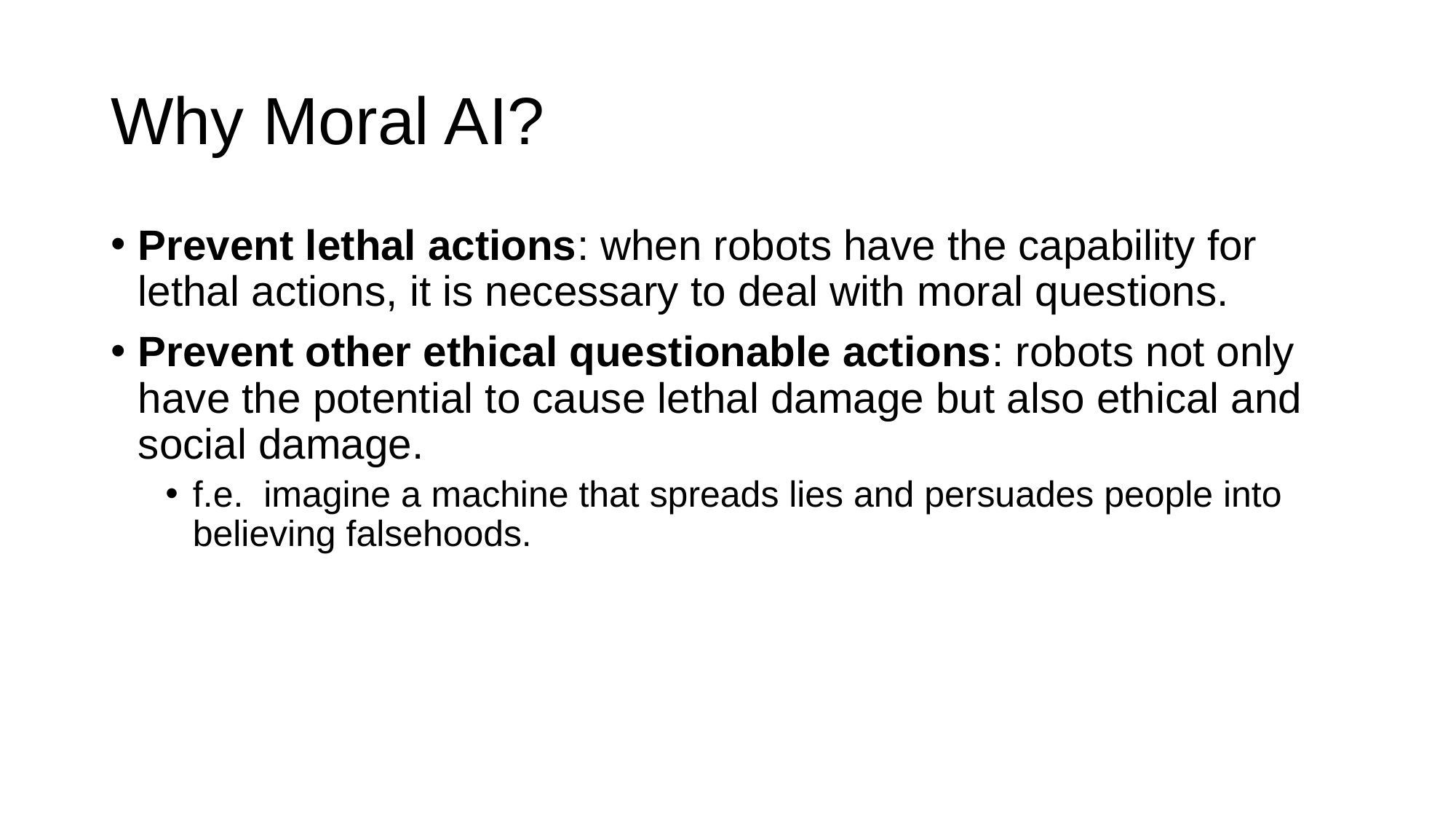

# Why Moral AI?
Prevent lethal actions: when robots have the capability for lethal actions, it is necessary to deal with moral questions.
Prevent other ethical questionable actions: robots not only have the potential to cause lethal damage but also ethical and social damage.
f.e.  imagine a machine that spreads lies and persuades people into believing falsehoods.